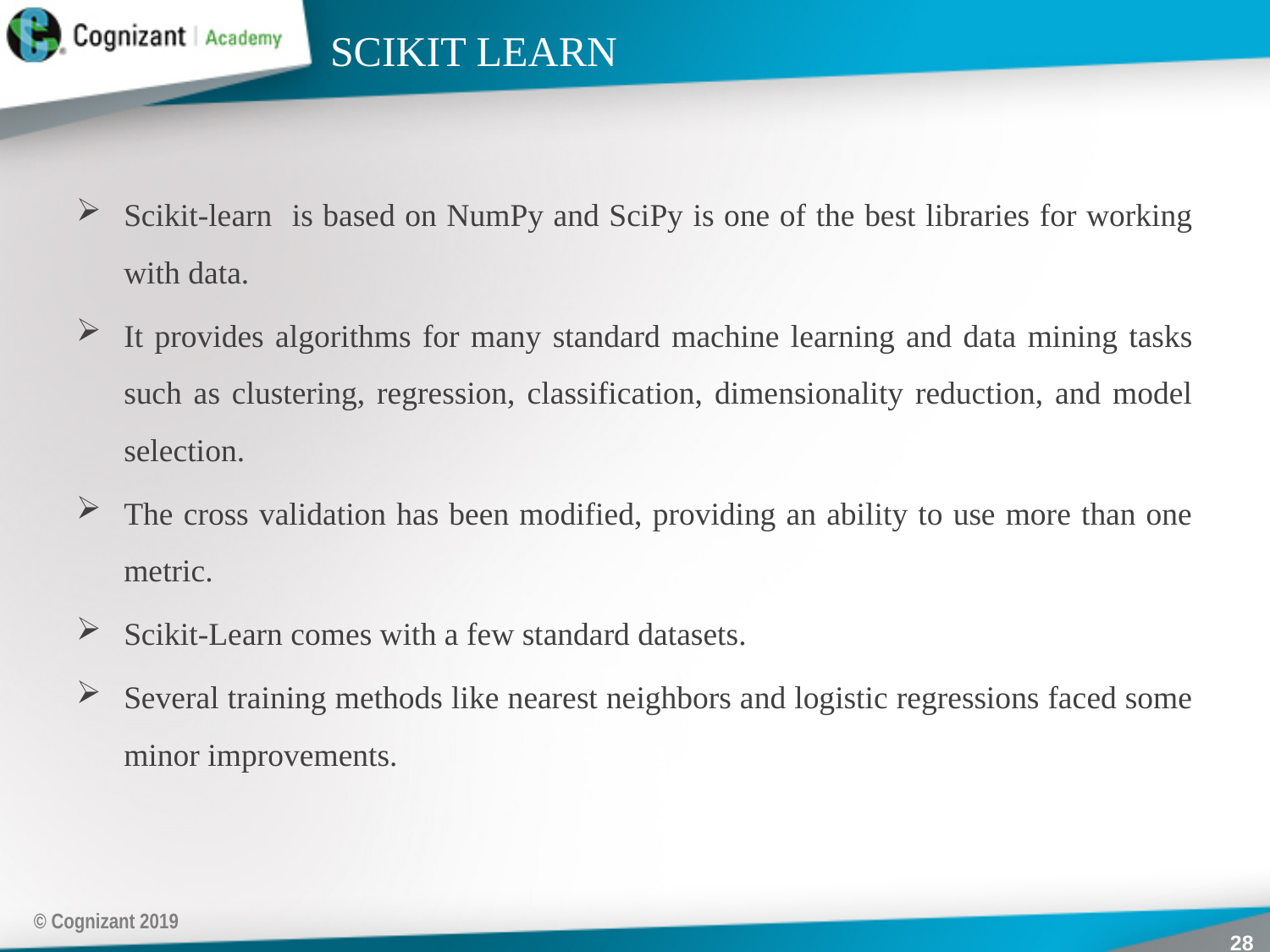

# SCIKIT LEARN
Scikit-learn  is based on NumPy and SciPy is one of the best libraries for working with data.
It provides algorithms for many standard machine learning and data mining tasks such as clustering, regression, classification, dimensionality reduction, and model selection.
The cross validation has been modified, providing an ability to use more than one metric.
Scikit-Learn comes with a few standard datasets.
Several training methods like nearest neighbors and logistic regressions faced some minor improvements.
© Cognizant 2019
28